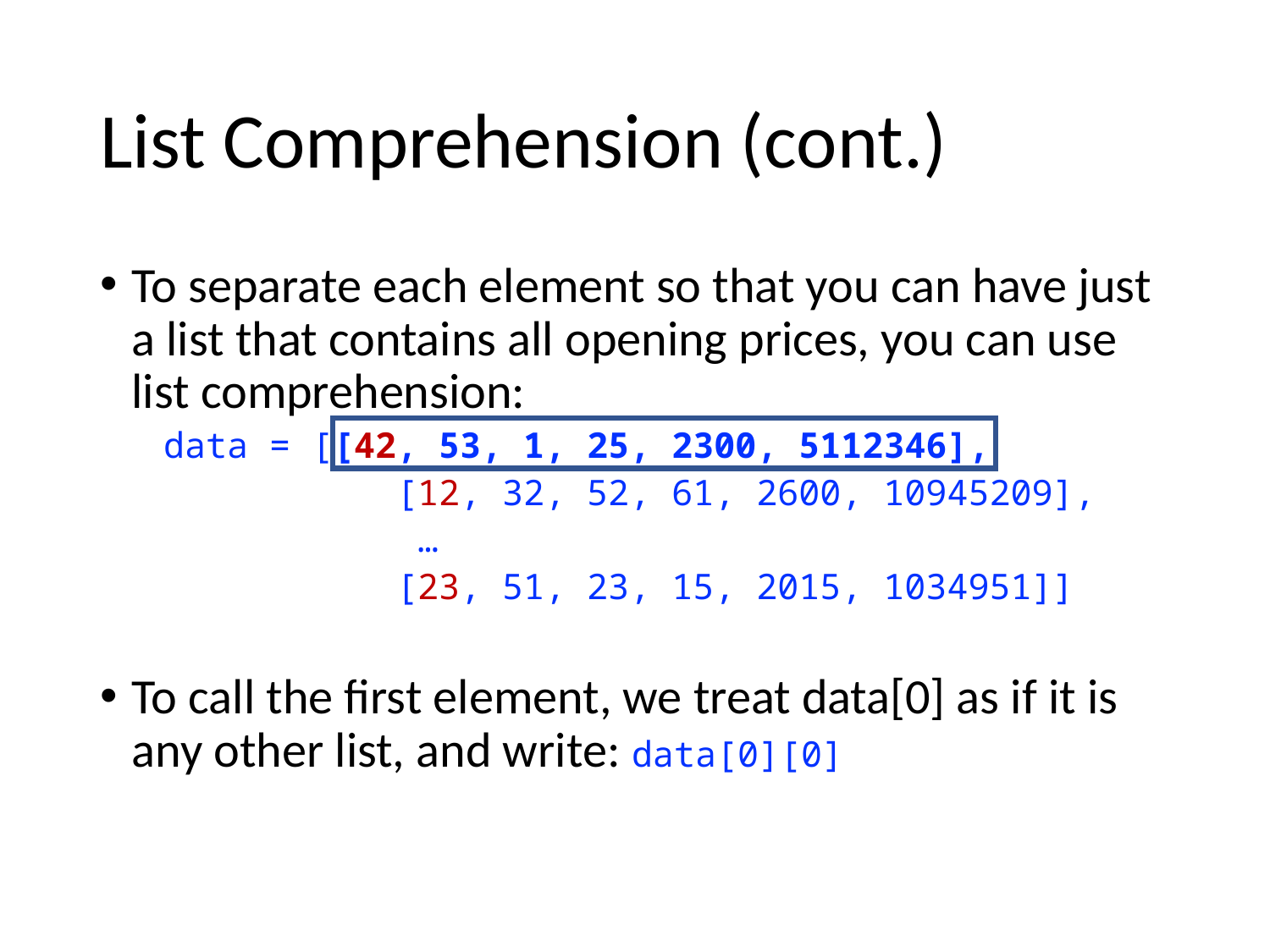

# List Comprehension (cont.)
To separate each element so that you can have just a list that contains all opening prices, you can use list comprehension:
data = [[42, 53, 1, 25, 2300, 5112346],
 	     [12, 32, 52, 61, 2600, 10945209],
		…
	     [23, 51, 23, 15, 2015, 1034951]]

To call the first element, we treat data[0] as if it is any other list, and write: data[0][0]